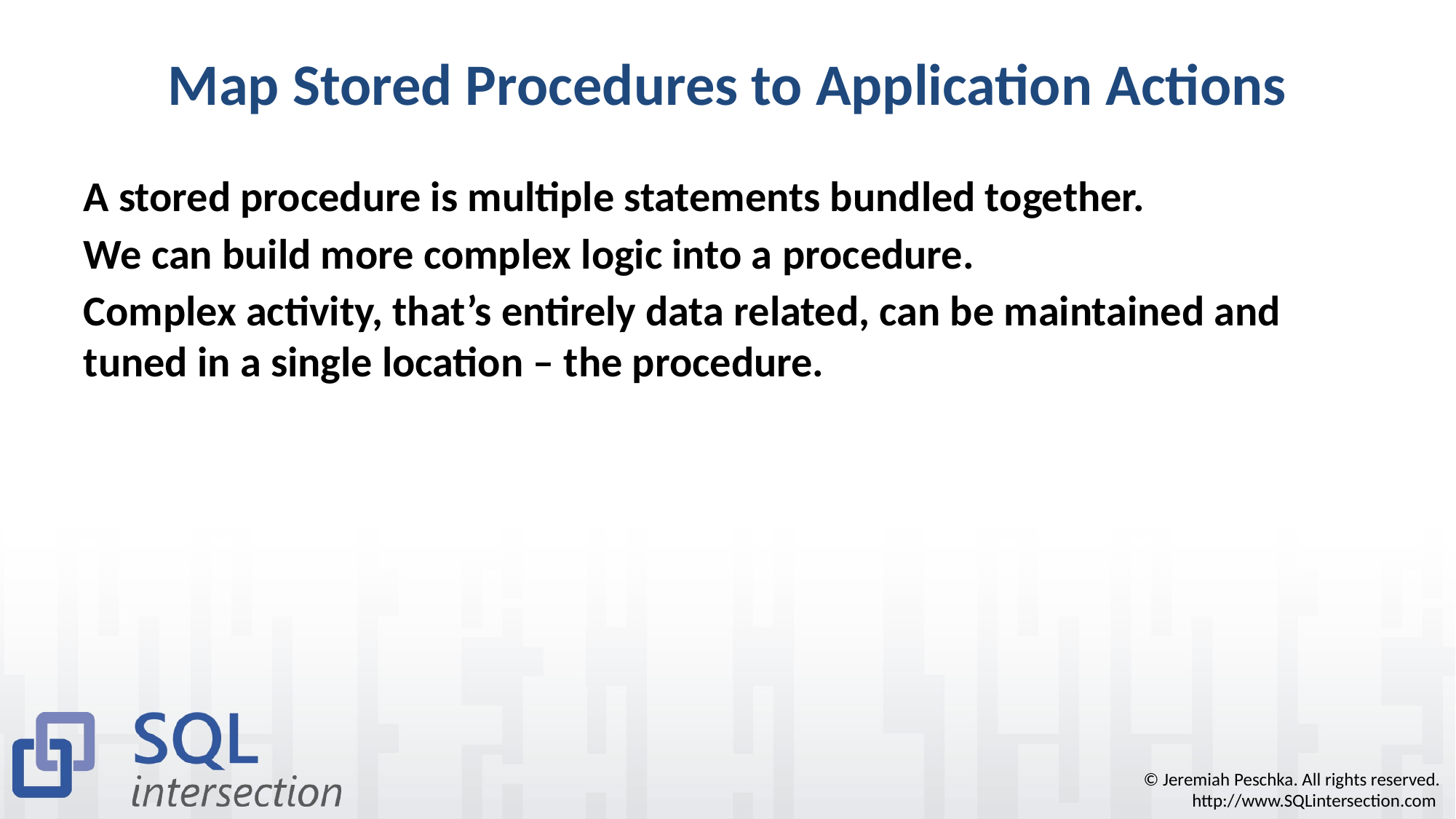

# Map Stored Procedures to Application Actions
A stored procedure is multiple statements bundled together.
We can build more complex logic into a procedure.
Complex activity, that’s entirely data related, can be maintained and tuned in a single location – the procedure.